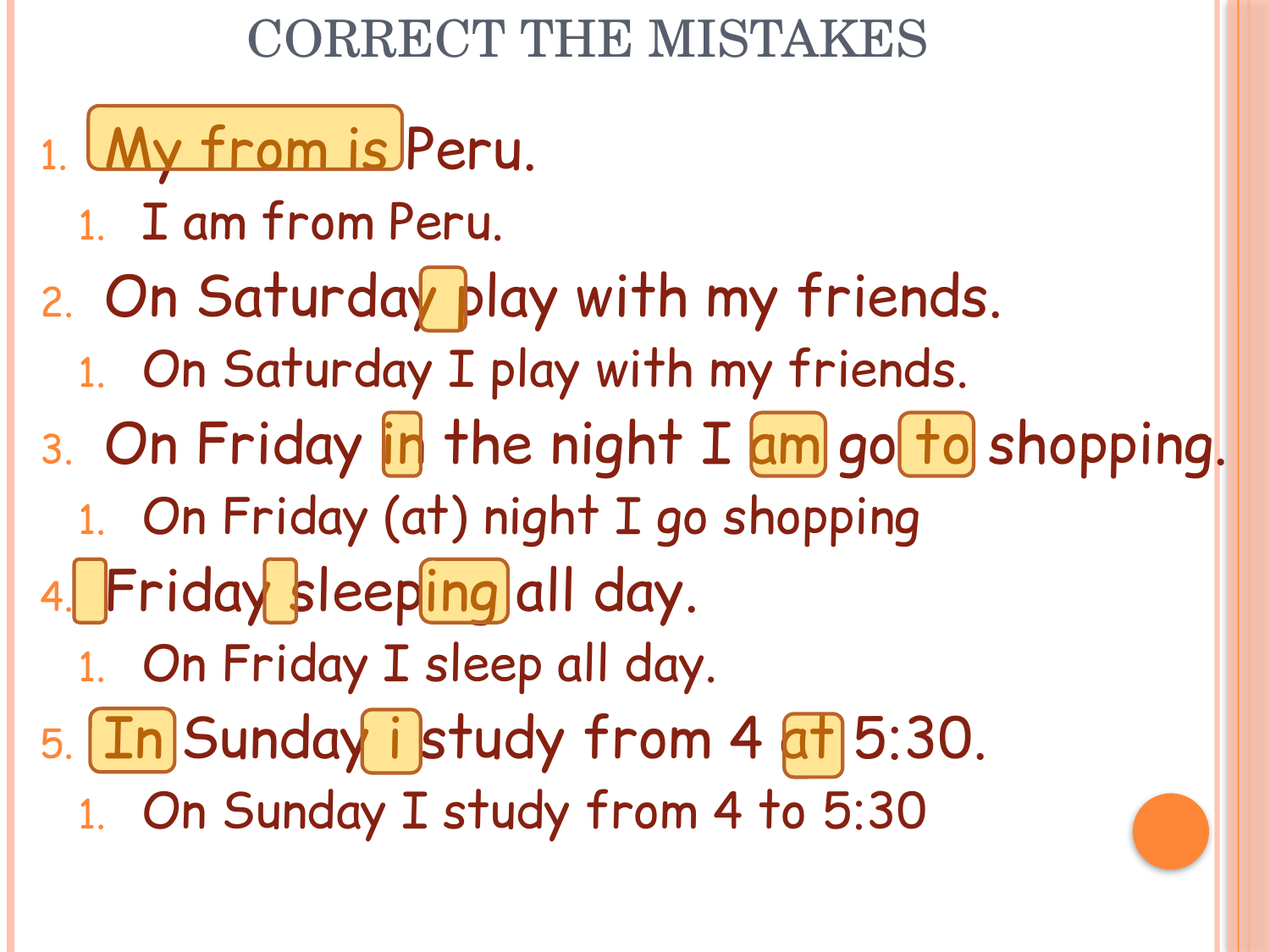

# Correct the mistakes
My from is Peru.
I am from Peru.
On Saturday play with my friends.
On Saturday I play with my friends.
On Friday in the night I am go to shopping.
On Friday (at) night I go shopping
Friday sleeping all day.
On Friday I sleep all day.
In Sunday i study from 4 at 5:30.
On Sunday I study from 4 to 5:30